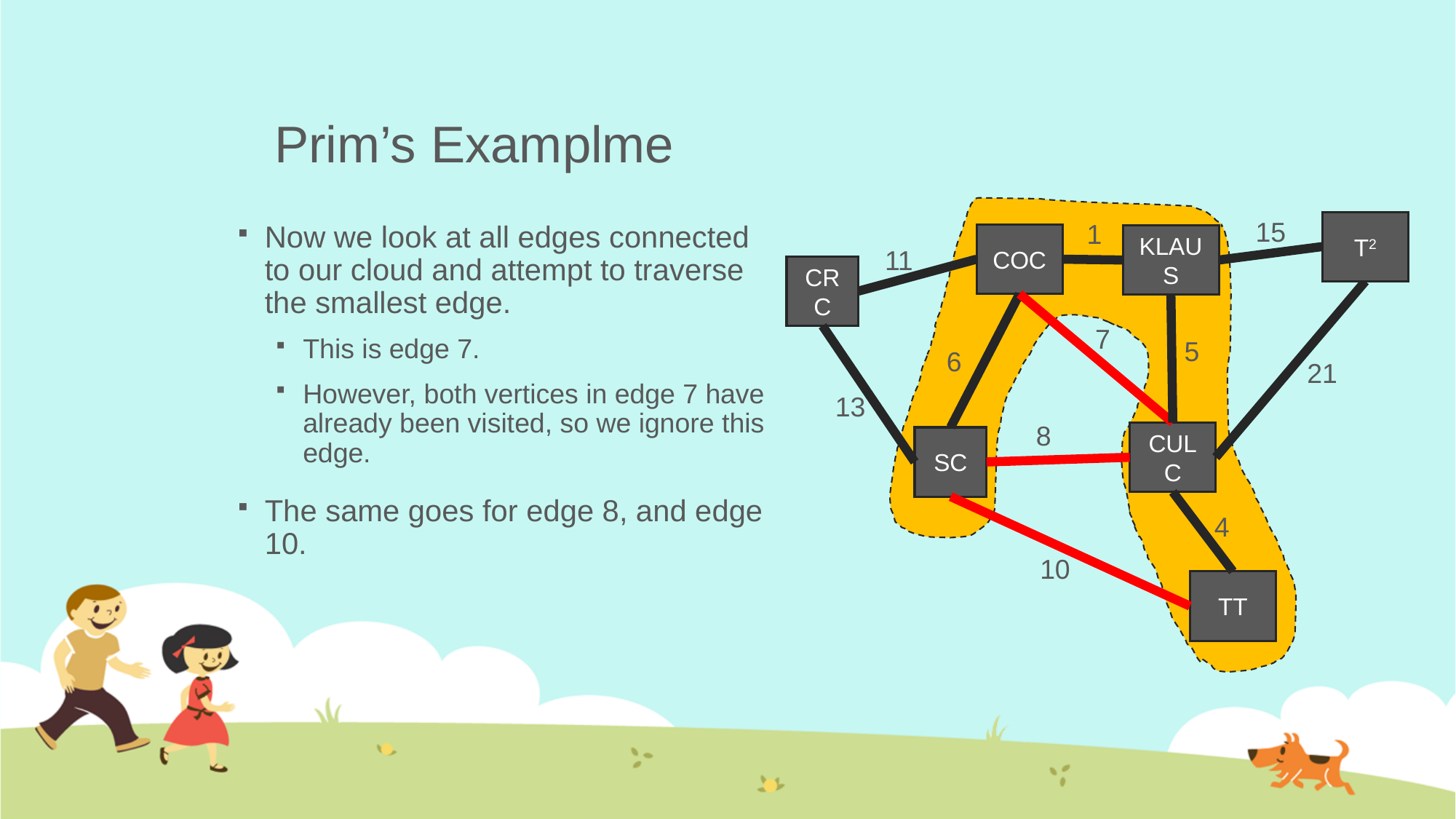

# Prim’s Examplme

15
1
T2
Now we look at all edges connected to our cloud and attempt to traverse the smallest edge.
This is edge 7.
However, both vertices in edge 7 have already been visited, so we ignore this edge.
The same goes for edge 8, and edge 10.
COC
KLAUS
11
CRC
7
5
6
21
13
8
CULC
SC
4
10
TT